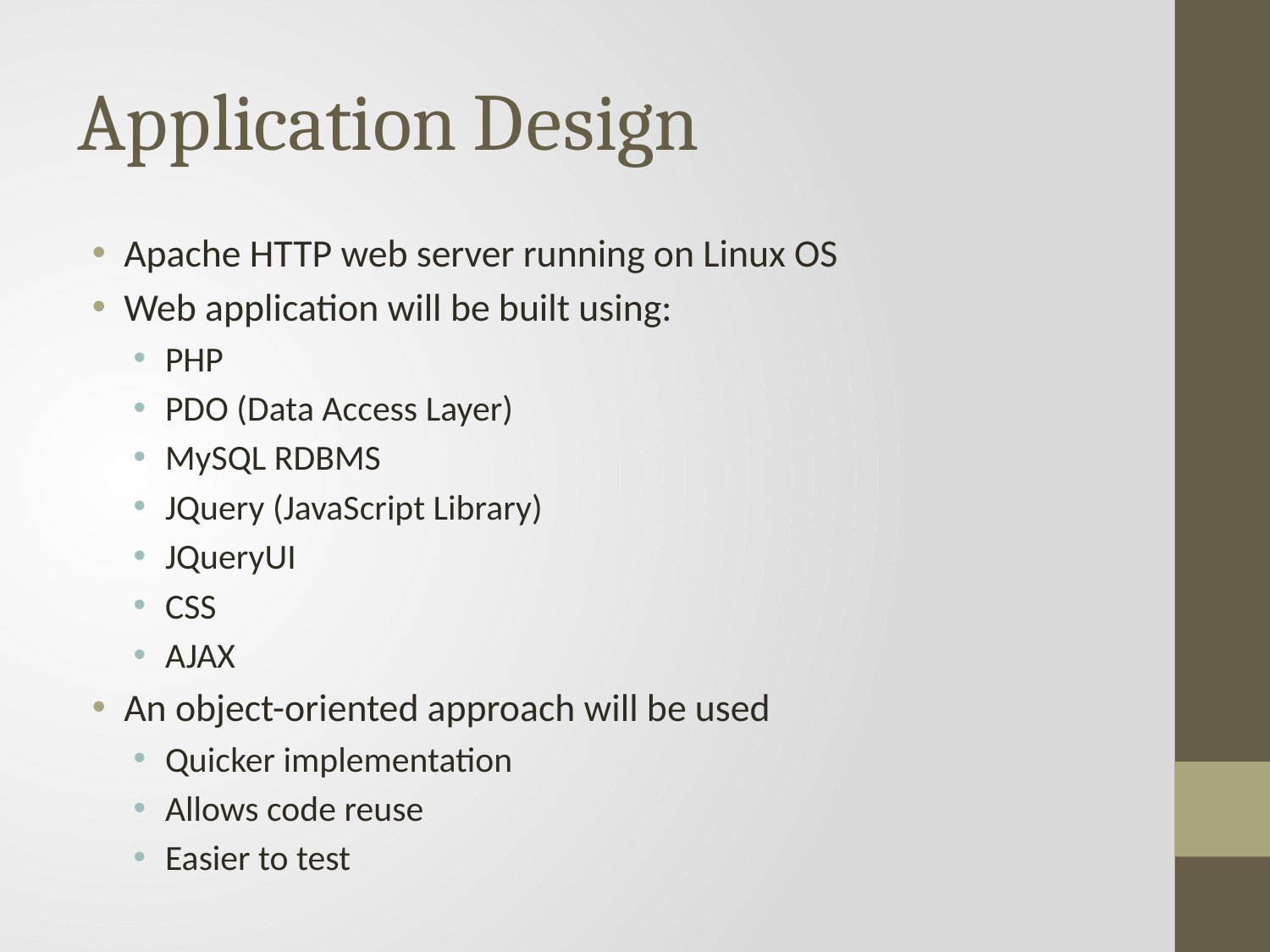

# Application Design
Apache HTTP web server running on Linux OS
Web application will be built using:
PHP
PDO (Data Access Layer)
MySQL RDBMS
JQuery (JavaScript Library)
JQueryUI
CSS
AJAX
An object-oriented approach will be used
Quicker implementation
Allows code reuse
Easier to test